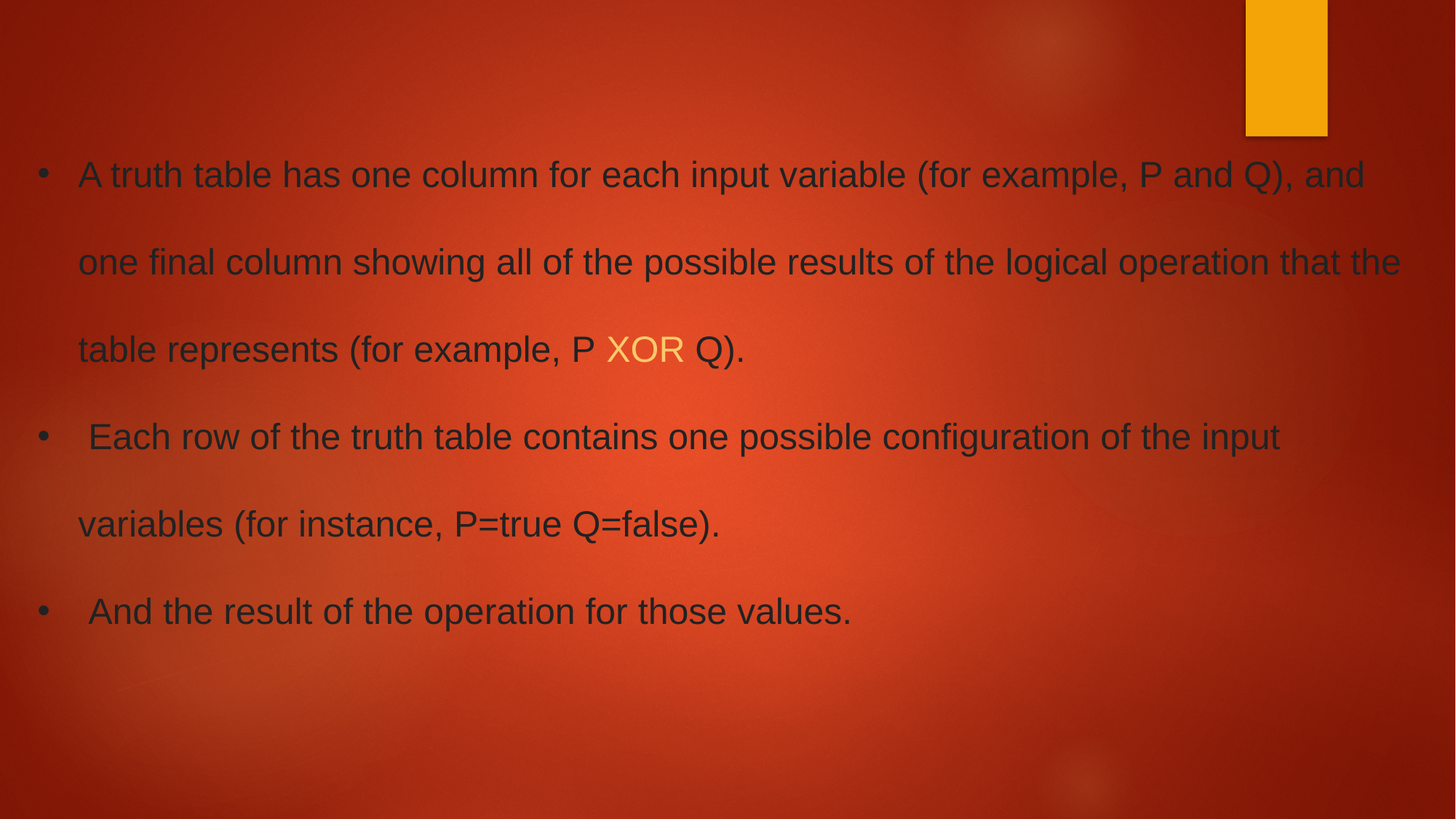

A truth table has one column for each input variable (for example, P and Q), and one final column showing all of the possible results of the logical operation that the table represents (for example, P XOR Q).
 Each row of the truth table contains one possible configuration of the input variables (for instance, P=true Q=false).
 And the result of the operation for those values.